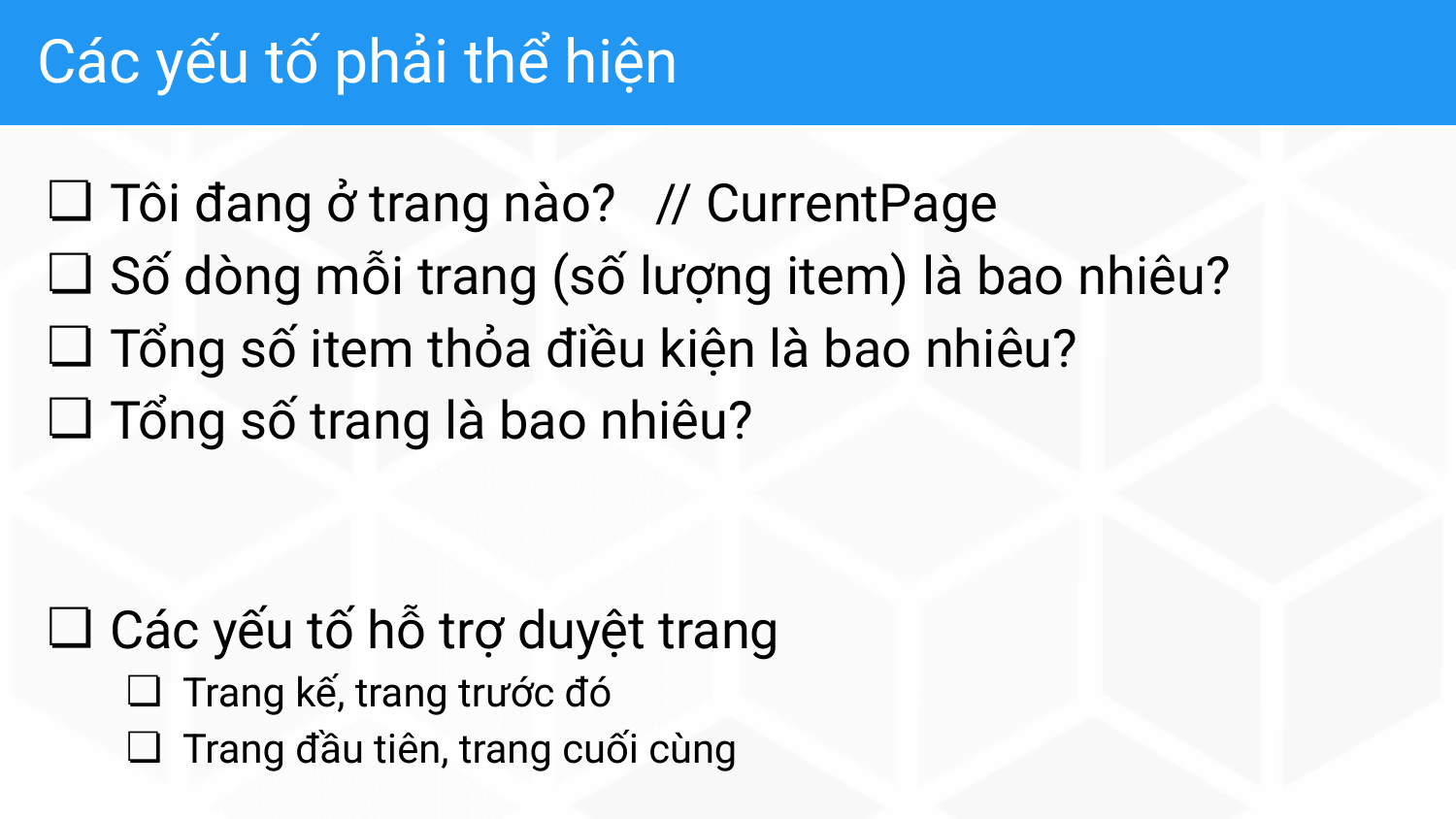

# Các yếu tố phải thể hiện
Tôi đang ở trang nào?   // CurrentPage
Số dòng mỗi trang (số lượng item) là bao nhiêu?
Tổng số item thỏa điều kiện là bao nhiêu?
Tổng số trang là bao nhiêu?

Các yếu tố hỗ trợ duyệt trang
Trang kế, trang trước đó
Trang đầu tiên, trang cuối cùng